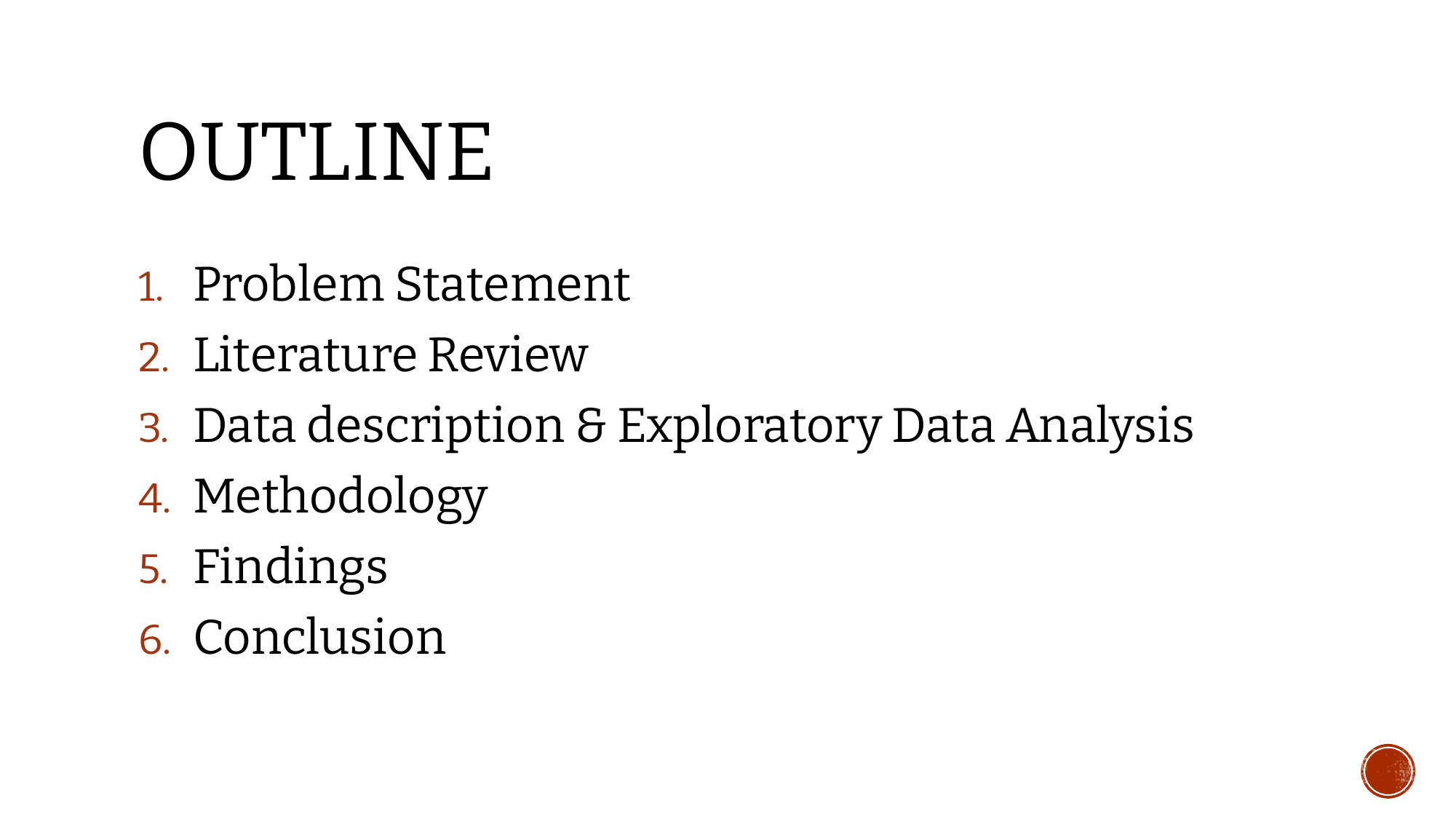

# Outline
Problem Statement
Literature Review
Data description & Exploratory Data Analysis
Methodology
Findings
Conclusion